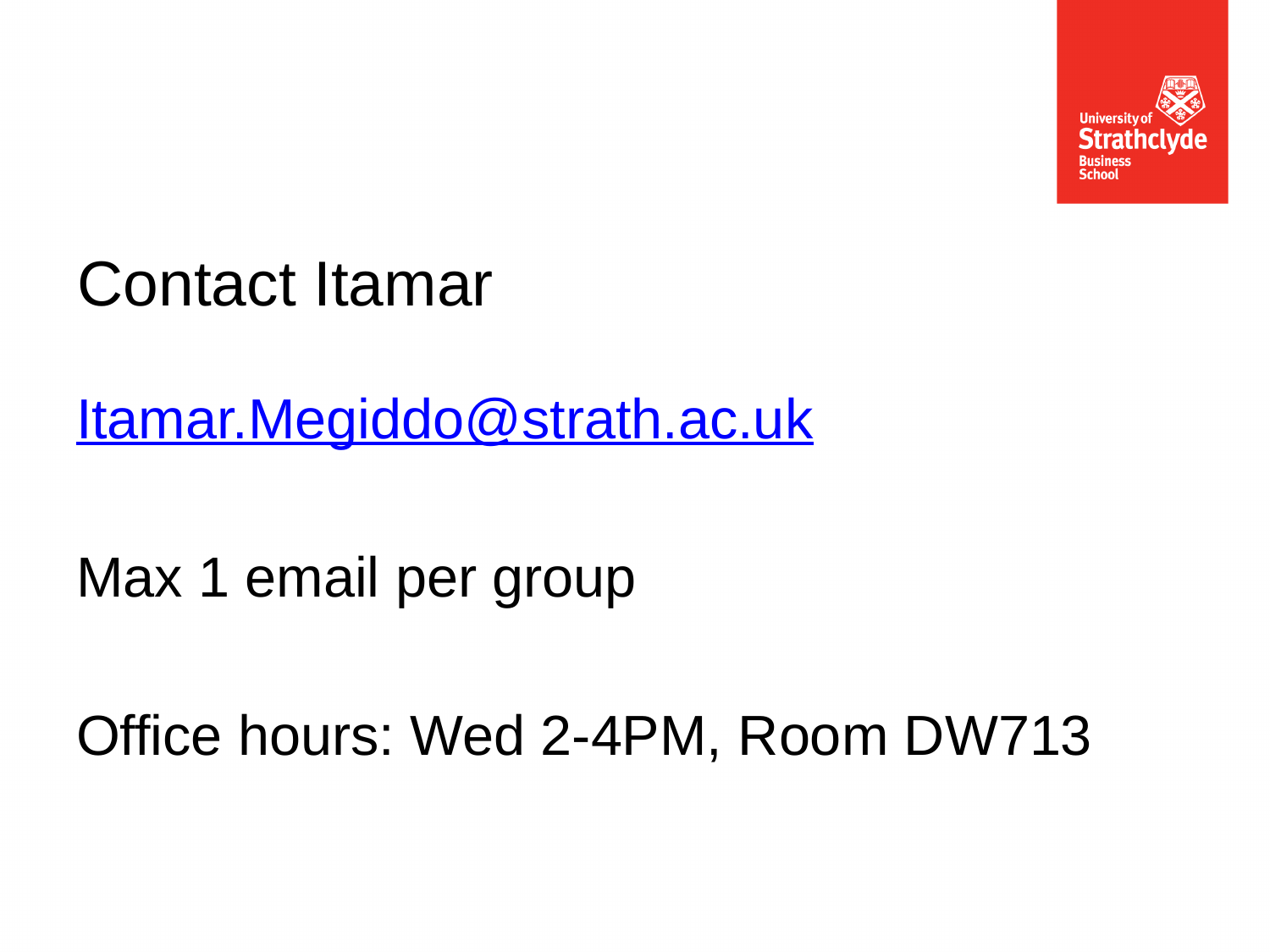

# Contact Itamar
Itamar.Megiddo@strath.ac.uk

Max 1 email per group

Office hours: Wed 2-4PM, Room DW713